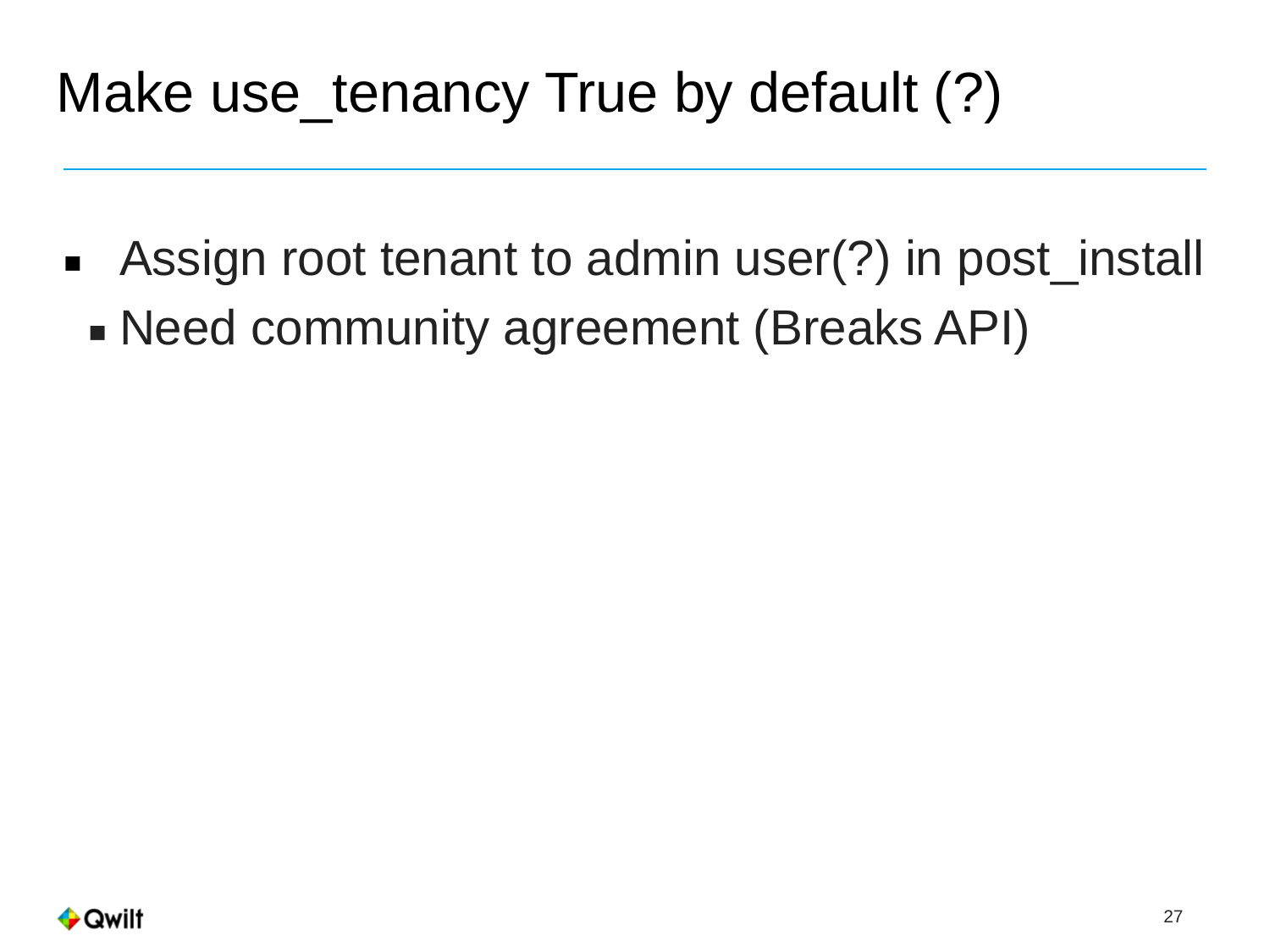

# Make use_tenancy True by default (?)
Assign root tenant to admin user(?) in post_install
Need community agreement (Breaks API)
 27